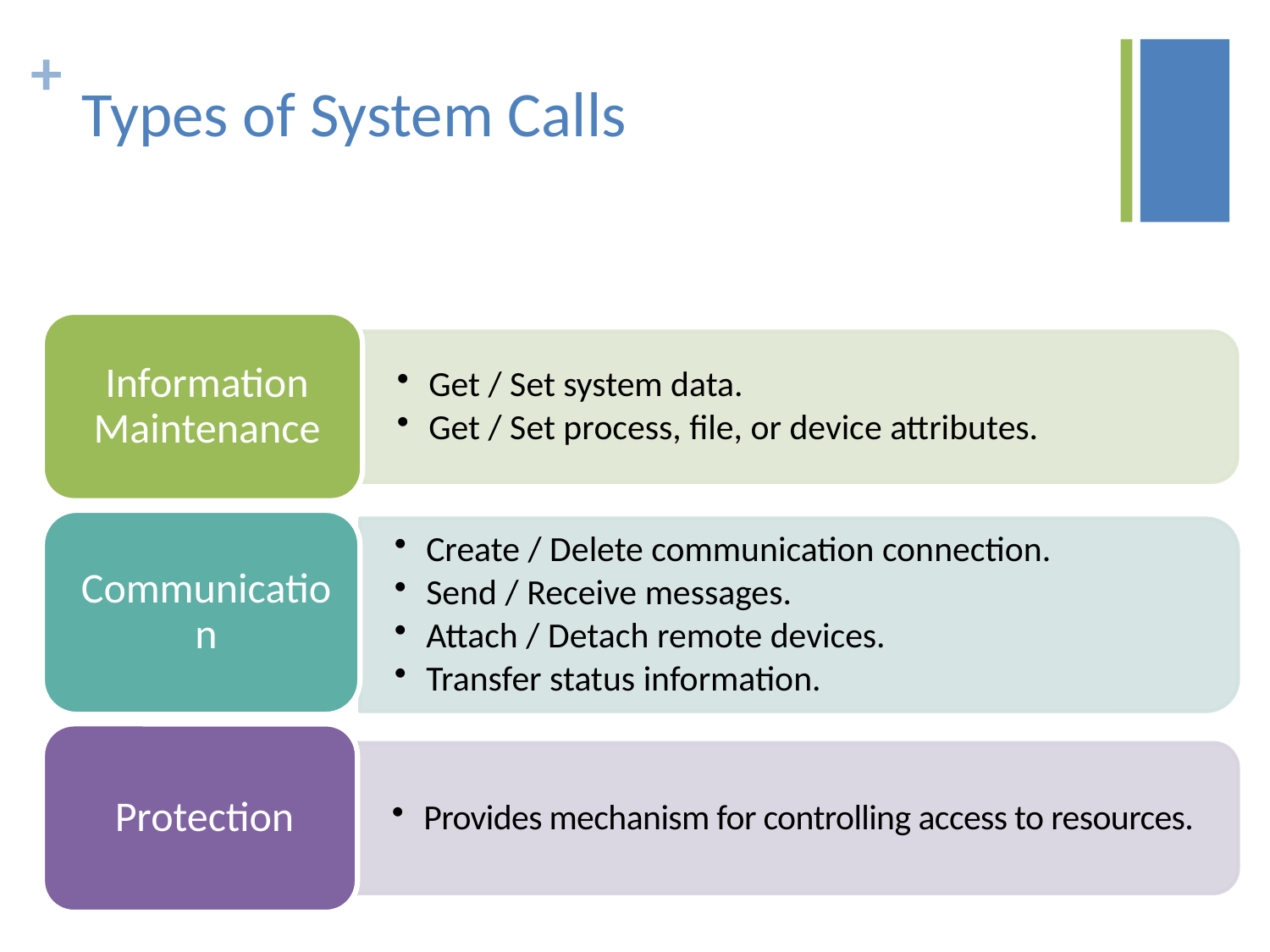

# Types of System Calls
Get / Set system data.
Get / Set process, file, or device attributes.
Information Maintenance
Create / Delete communication connection.
Send / Receive messages.
Attach / Detach remote devices.
Transfer status information.
Communication
Provides mechanism for controlling access to resources.
Protection